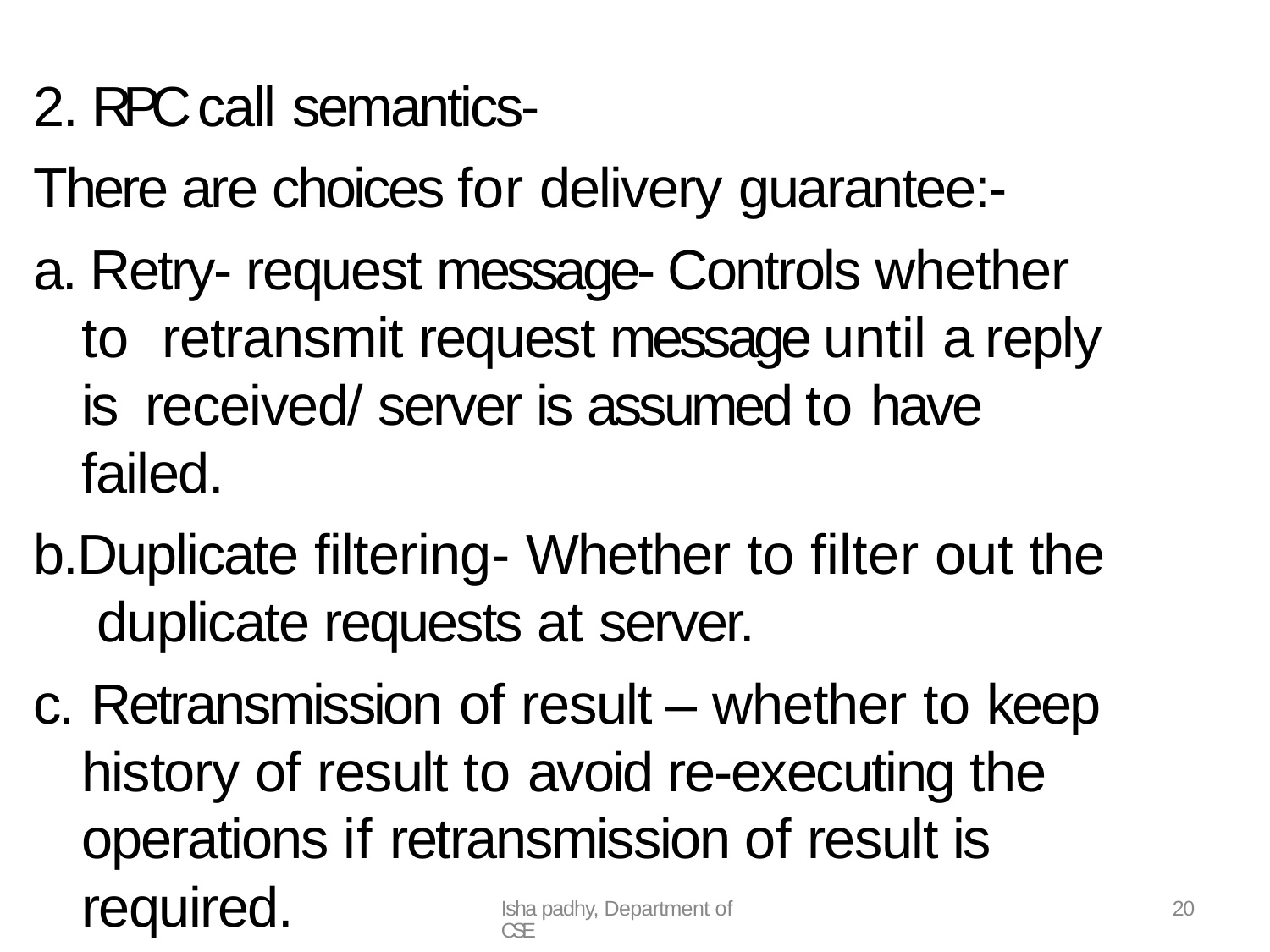

2. RPC call semantics-
There are choices for delivery guarantee:-
a. Retry- request message- Controls whether to  retransmit request message until a reply is  received/ server is assumed to have failed.
b.Duplicate filtering- Whether to filter out the  duplicate requests at server.
c. Retransmission of result – whether to keep  history of result to avoid re-executing the  operations if retransmission of result is  required.
20
Isha padhy, Department of CSE